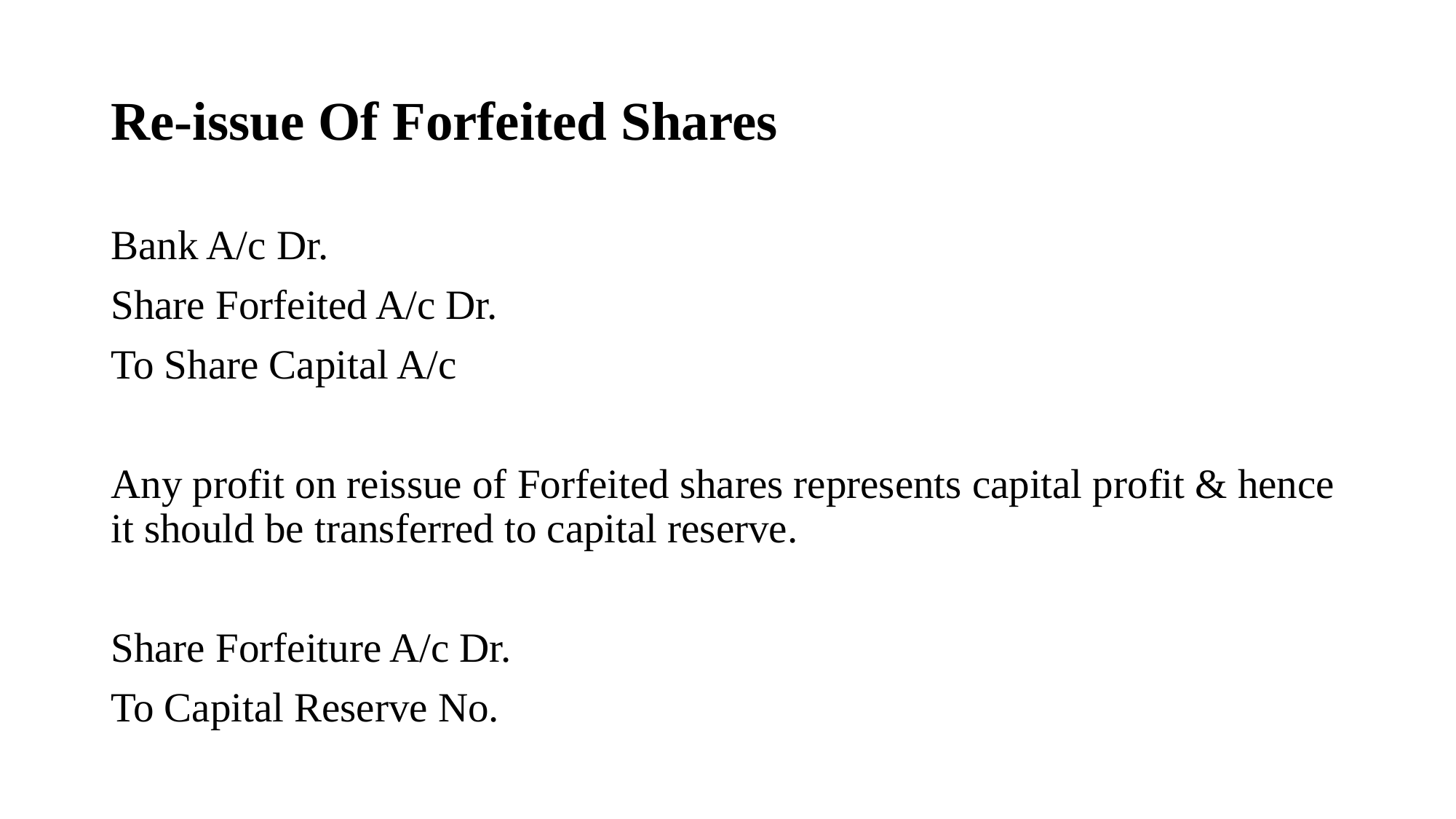

# Re-issue Of Forfeited Shares
Bank A/c Dr.
Share Forfeited A/c Dr.
To Share Capital A/c

Any profit on reissue of Forfeited shares represents capital profit & hence it should be transferred to capital reserve.

Share Forfeiture A/c Dr.
To Capital Reserve No.